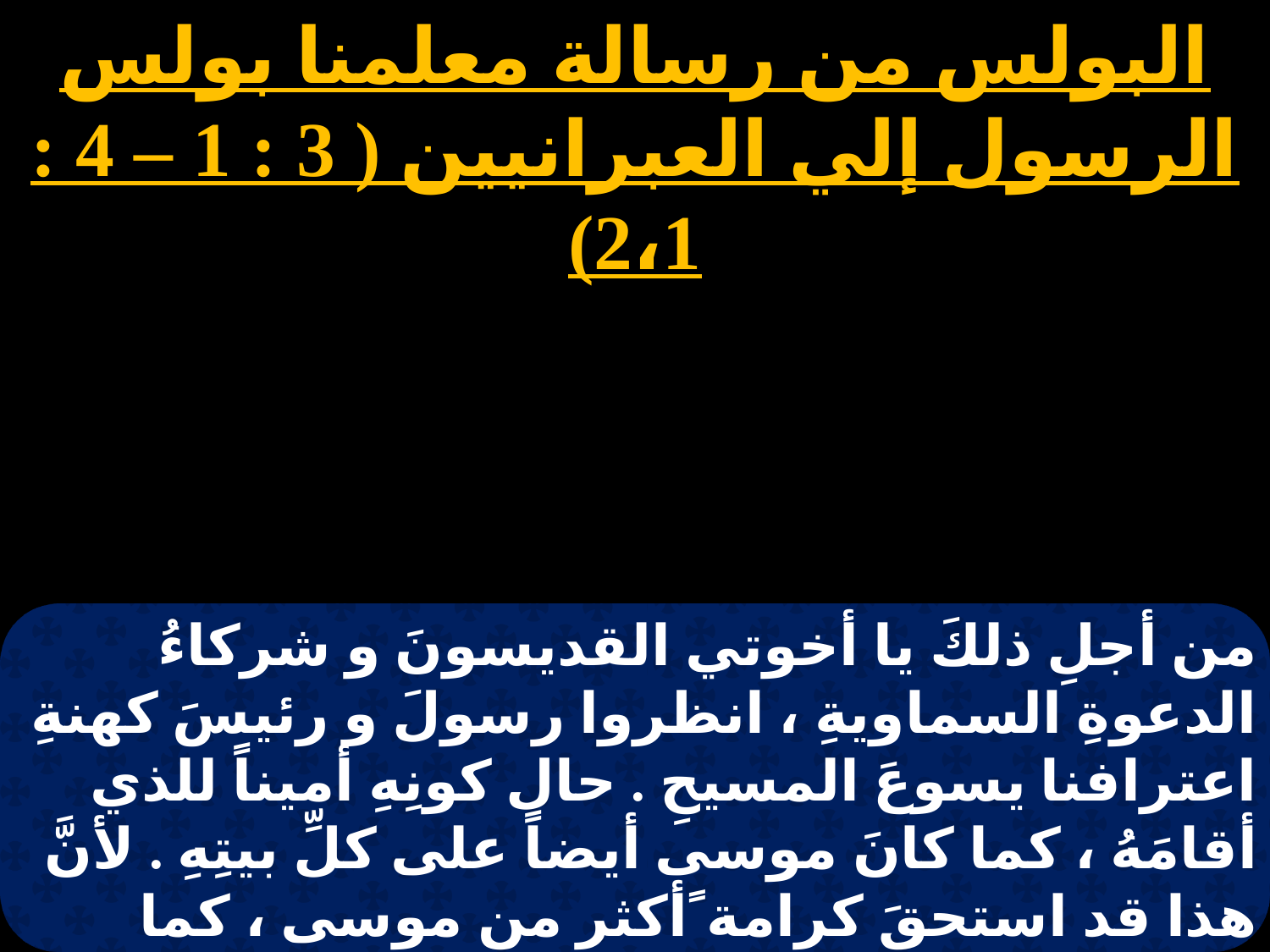

البولس من رسالة معلمنا بولس الرسول إلي العبرانيين ( 3 : 1 – 4 : 2،1)

# 3 أمشير
من أجلِ ذلكَ يا أخوتي القديسونَ و شركاءُ الدعوةِ السماويةِ ، انظروا رسولَ و رئيسَ كهنةِ اعترافنا يسوعَ المسيحِ . حال كونِهِ أميناً للذي أقامَهُ ، كما كانَ موسى أيضاً على كلِّ بيتِهِ . لأنَّ هذا قد استحقَ كرامة ًأكثر من موسى ، كما لصانعِ